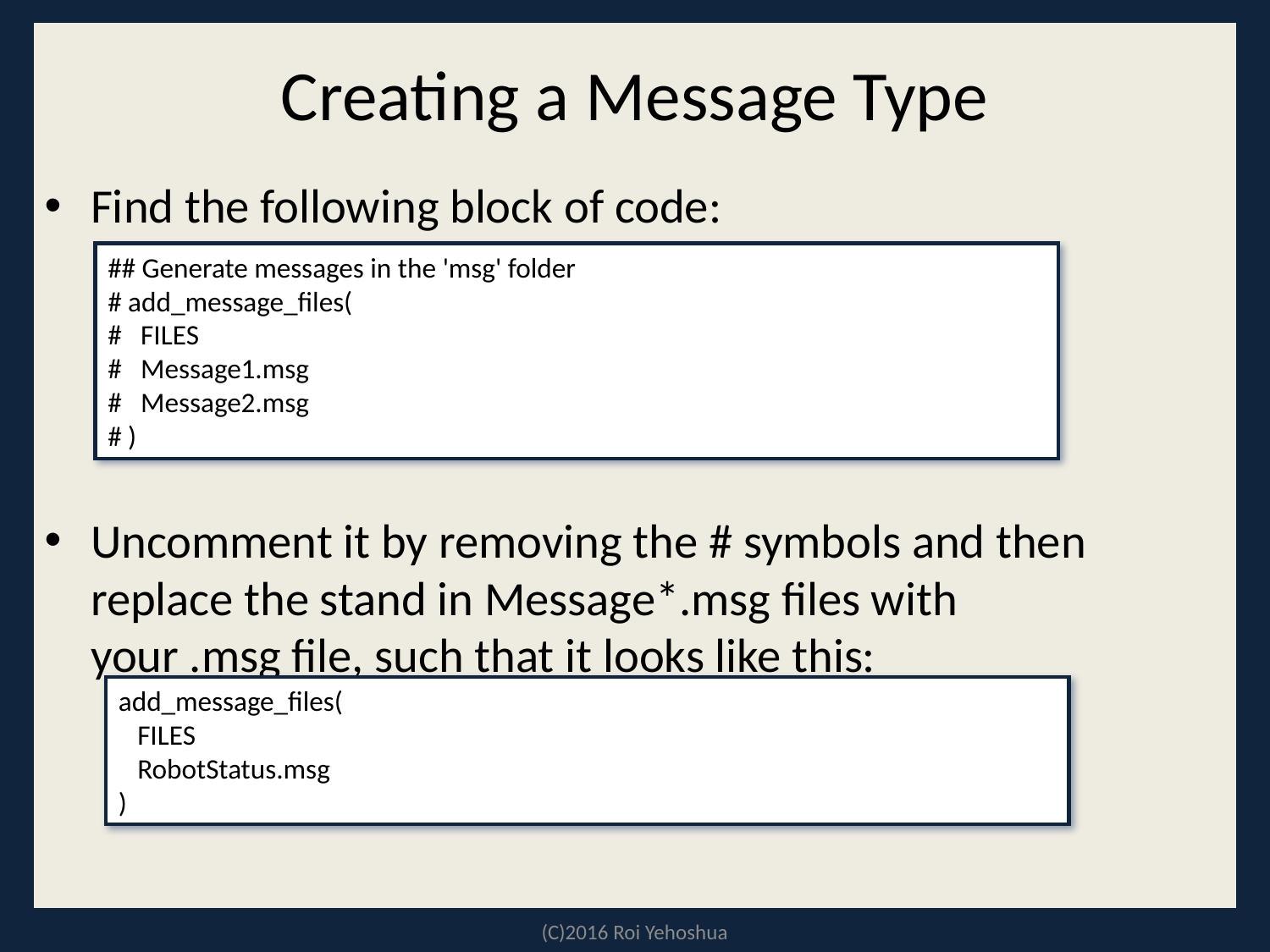

# Creating a Message Type
Find the following block of code:

Uncomment it by removing the # symbols and then replace the stand in Message*.msg files with your .msg file, such that it looks like this:

## Generate messages in the 'msg' folder
# add_message_files(
#   FILES
#   Message1.msg
#   Message2.msg
# )
add_message_files(
   FILES
   RobotStatus.msg
)
(C)2016 Roi Yehoshua